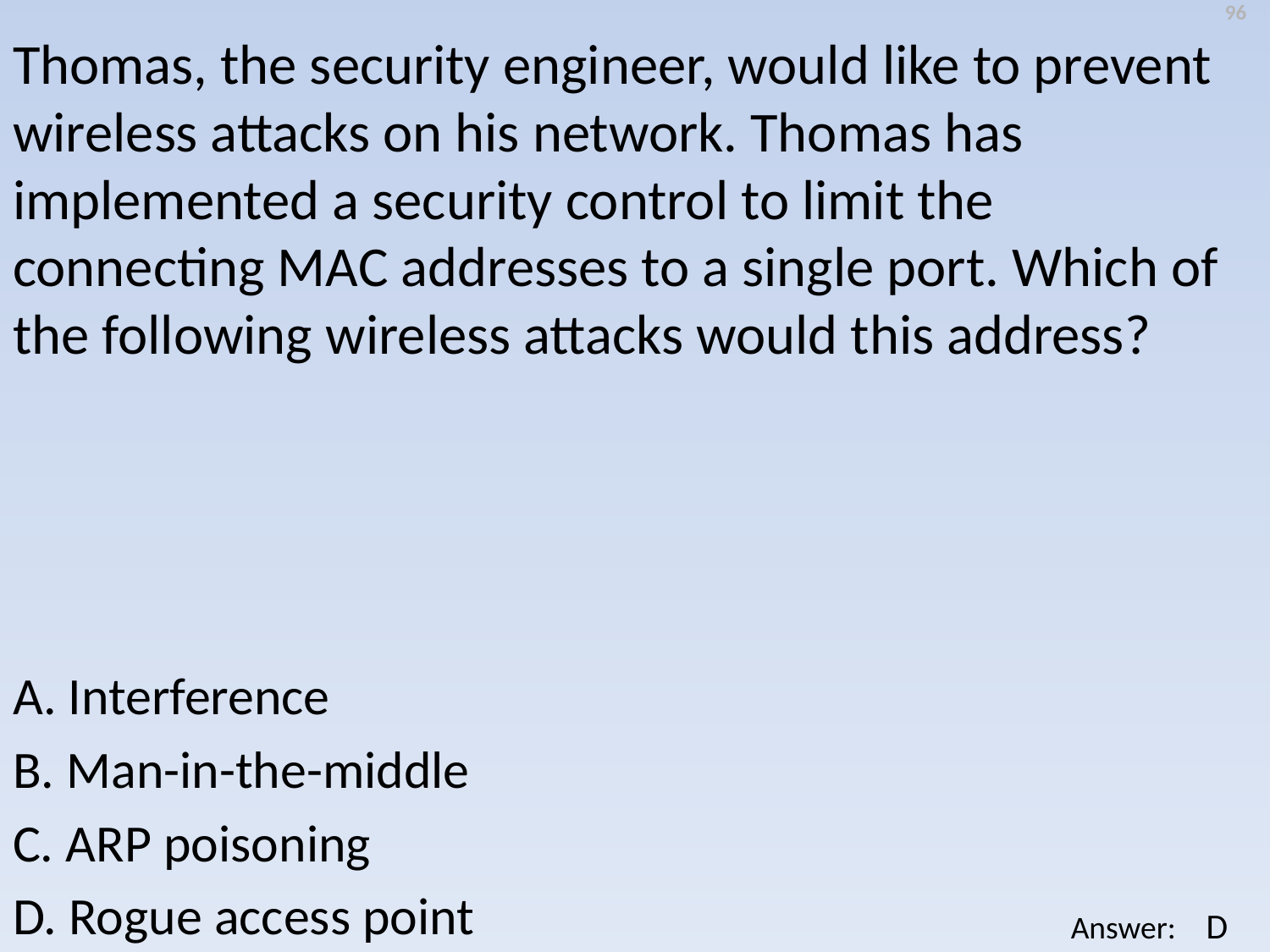

96
Thomas, the security engineer, would like to prevent wireless attacks on his network. Thomas has implemented a security control to limit the connecting MAC addresses to a single port. Which of the following wireless attacks would this address?
A. Interference
B. Man-in-the-middle
C. ARP poisoning
D. Rogue access point
D